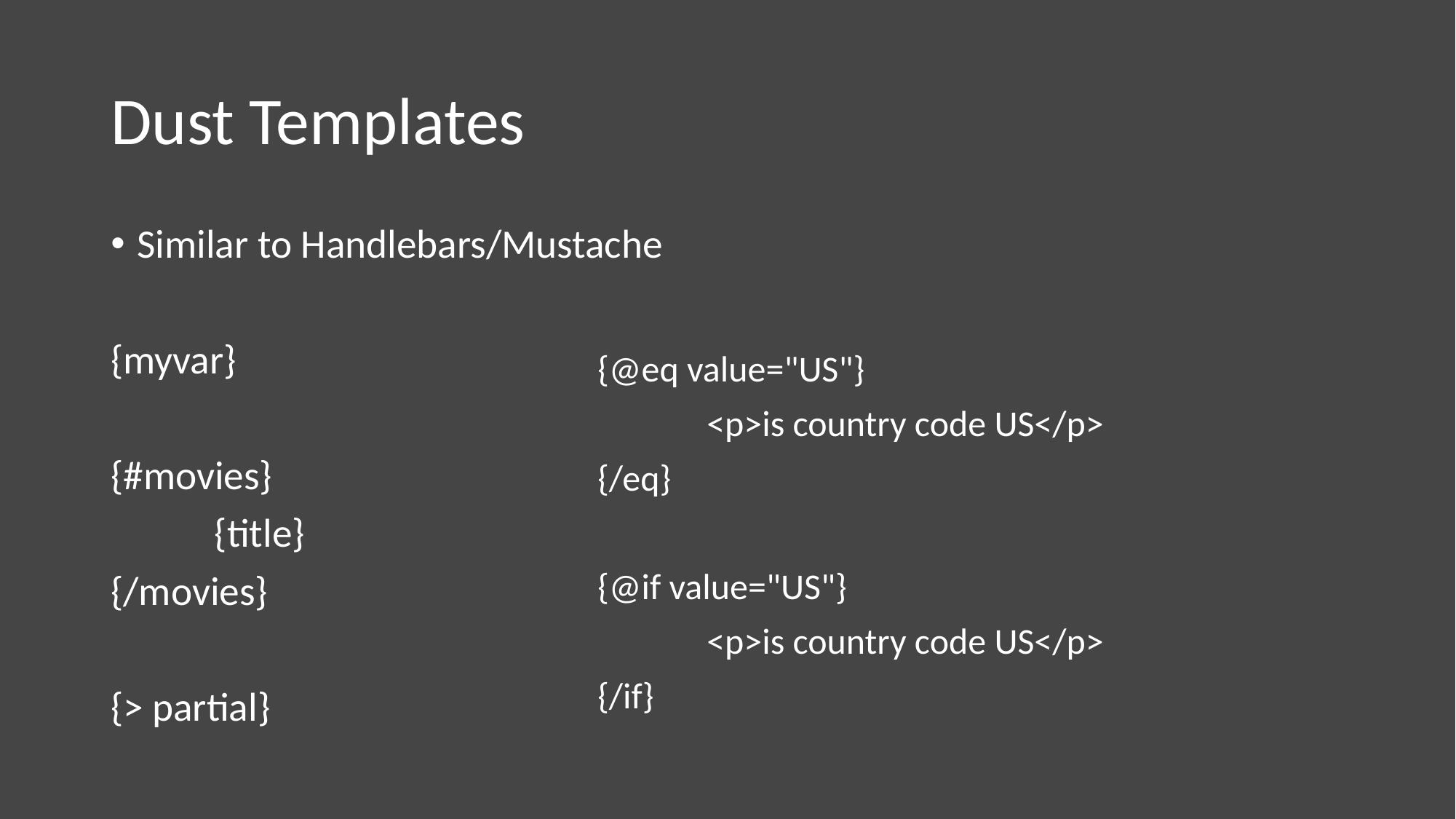

# Dust Templates
Similar to Handlebars/Mustache

{myvar}

{#movies}
	{title}
{/movies}

{> partial}

{@eq value="US"}
	<p>is country code US</p>
{/eq}

{@if value="US"}
	<p>is country code US</p>
{/if}